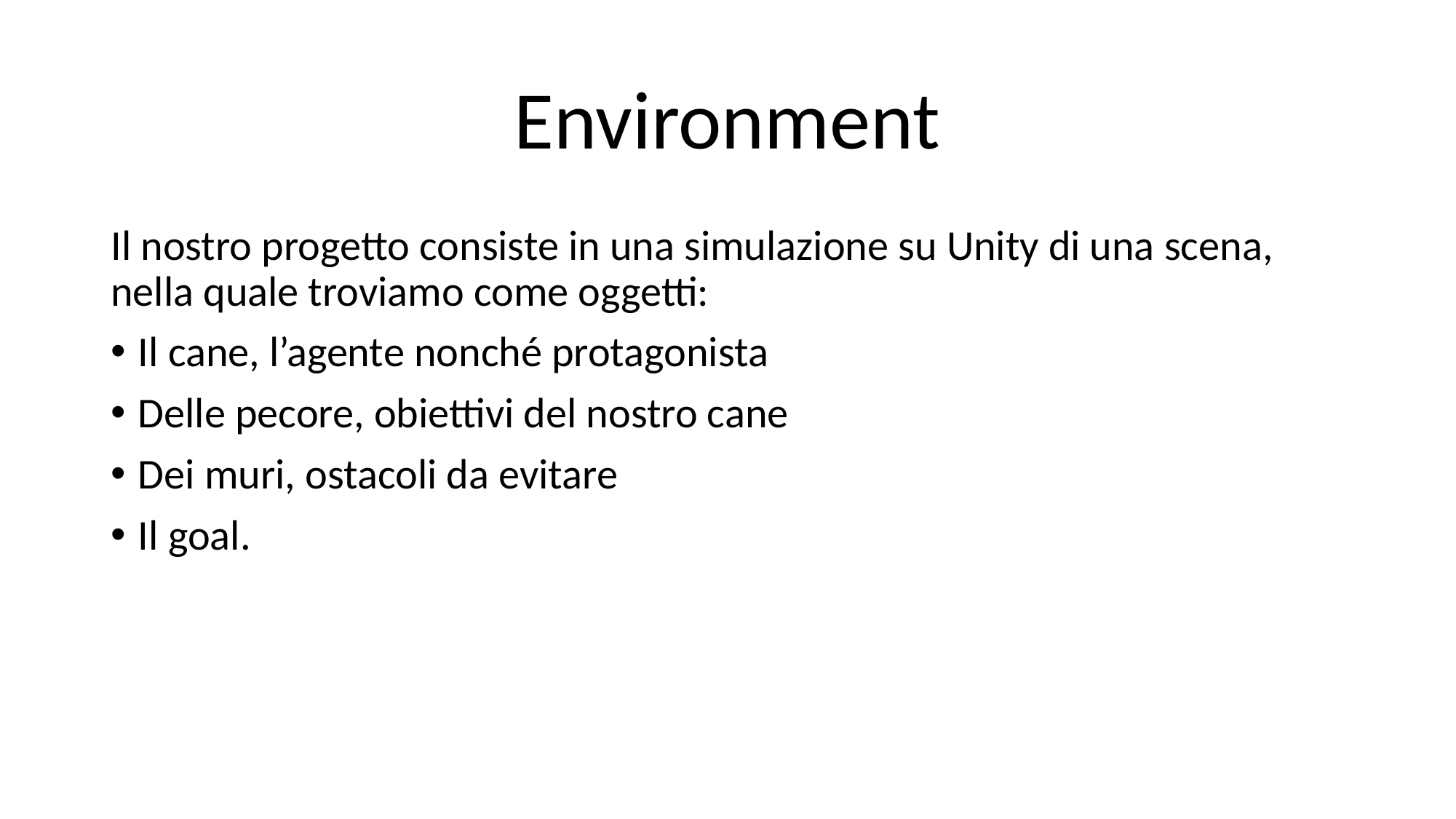

# Environment
Il nostro progetto consiste in una simulazione su Unity di una scena, nella quale troviamo come oggetti:
Il cane, l’agente nonché protagonista
Delle pecore, obiettivi del nostro cane
Dei muri, ostacoli da evitare
Il goal.